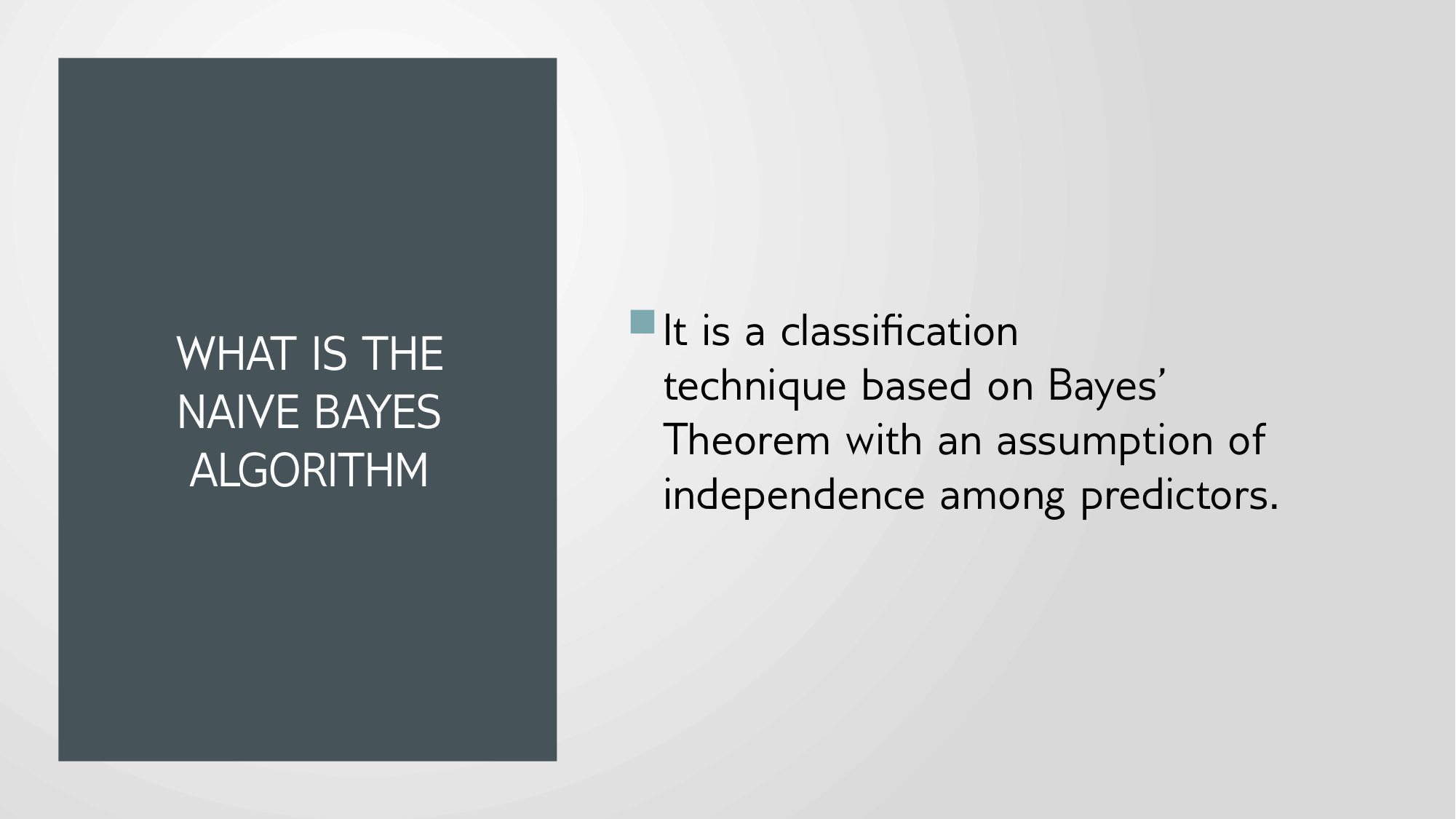

# What is the Naive Bayes algorithm
It is a classification technique based on Bayes’ Theorem with an assumption of independence among predictors.